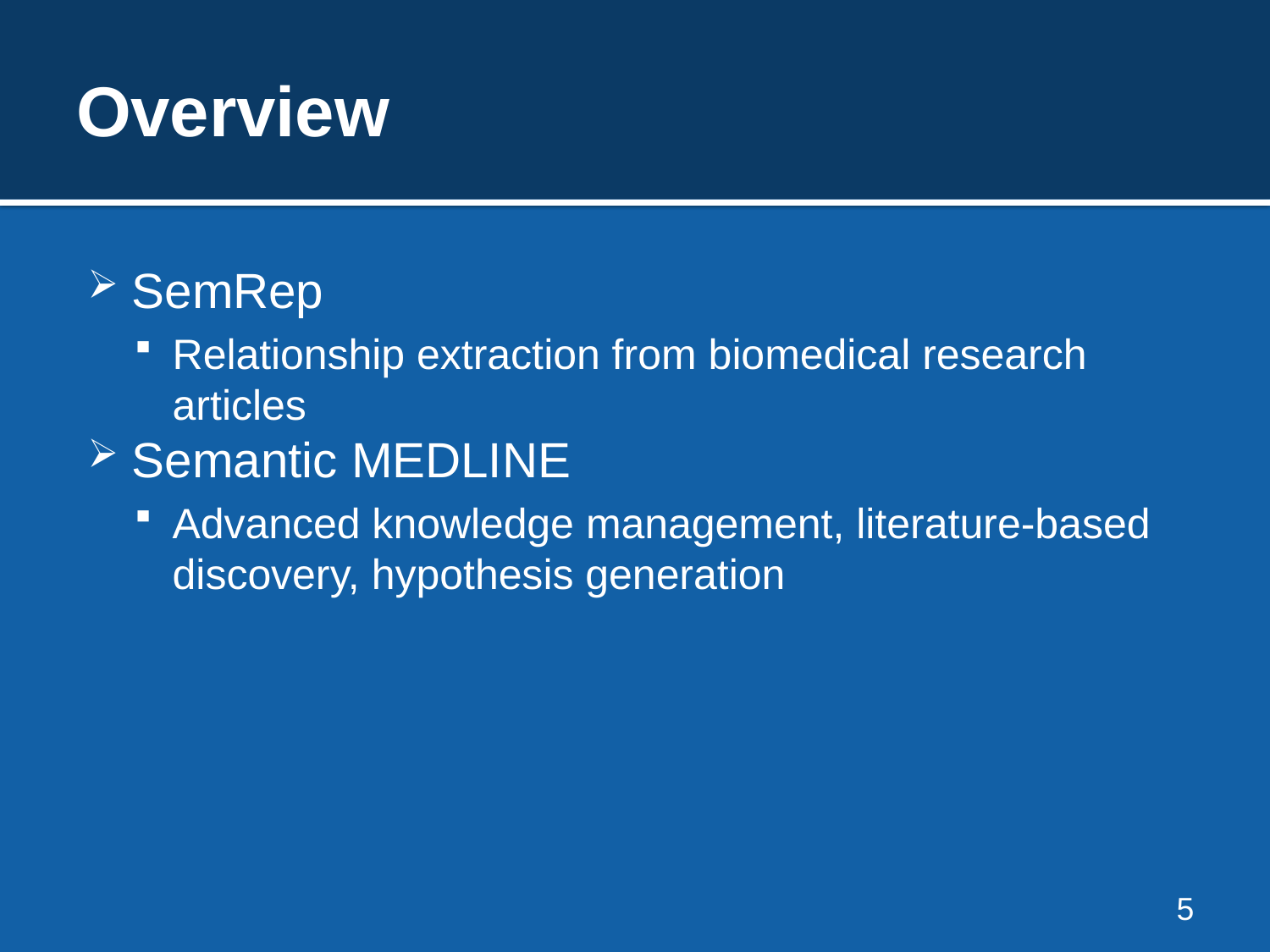

# Overview
SemRep
Relationship extraction from biomedical research articles
Semantic MEDLINE
Advanced knowledge management, literature-based discovery, hypothesis generation

5